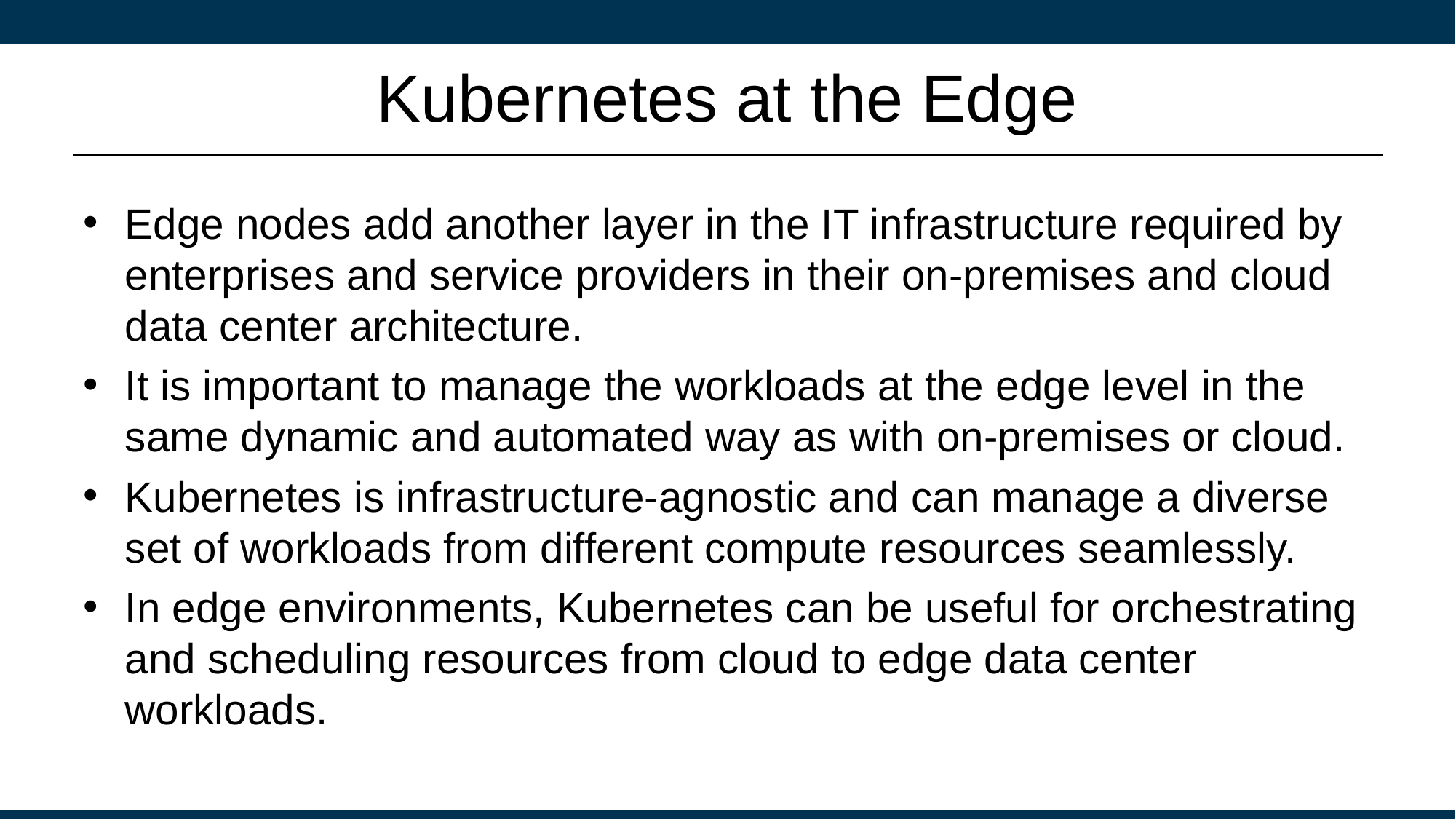

# Kubernetes at the Edge
Edge nodes add another layer in the IT infrastructure required by enterprises and service providers in their on-premises and cloud data center architecture.
It is important to manage the workloads at the edge level in the same dynamic and automated way as with on-premises or cloud.
Kubernetes is infrastructure-agnostic and can manage a diverse set of workloads from different compute resources seamlessly.
In edge environments, Kubernetes can be useful for orchestrating and scheduling resources from cloud to edge data center workloads.